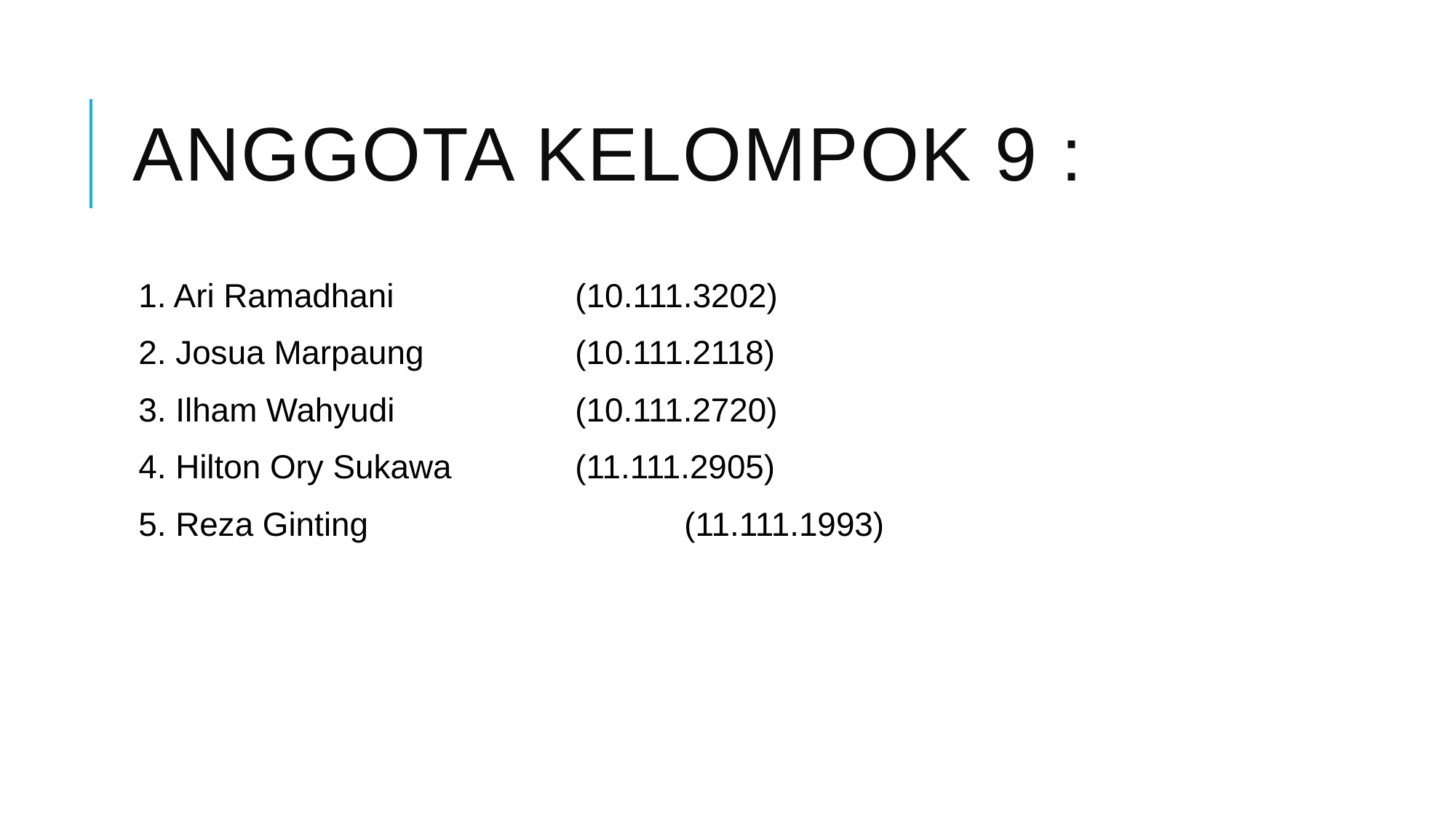

# Anggota KELOMPOK 9 :
1. Ari Ramadhani		(10.111.3202)
2. Josua Marpaung		(10.111.2118)
3. Ilham Wahyudi		(10.111.2720)
4. Hilton Ory Sukawa 		(11.111.2905)
5. Reza Ginting			(11.111.1993)